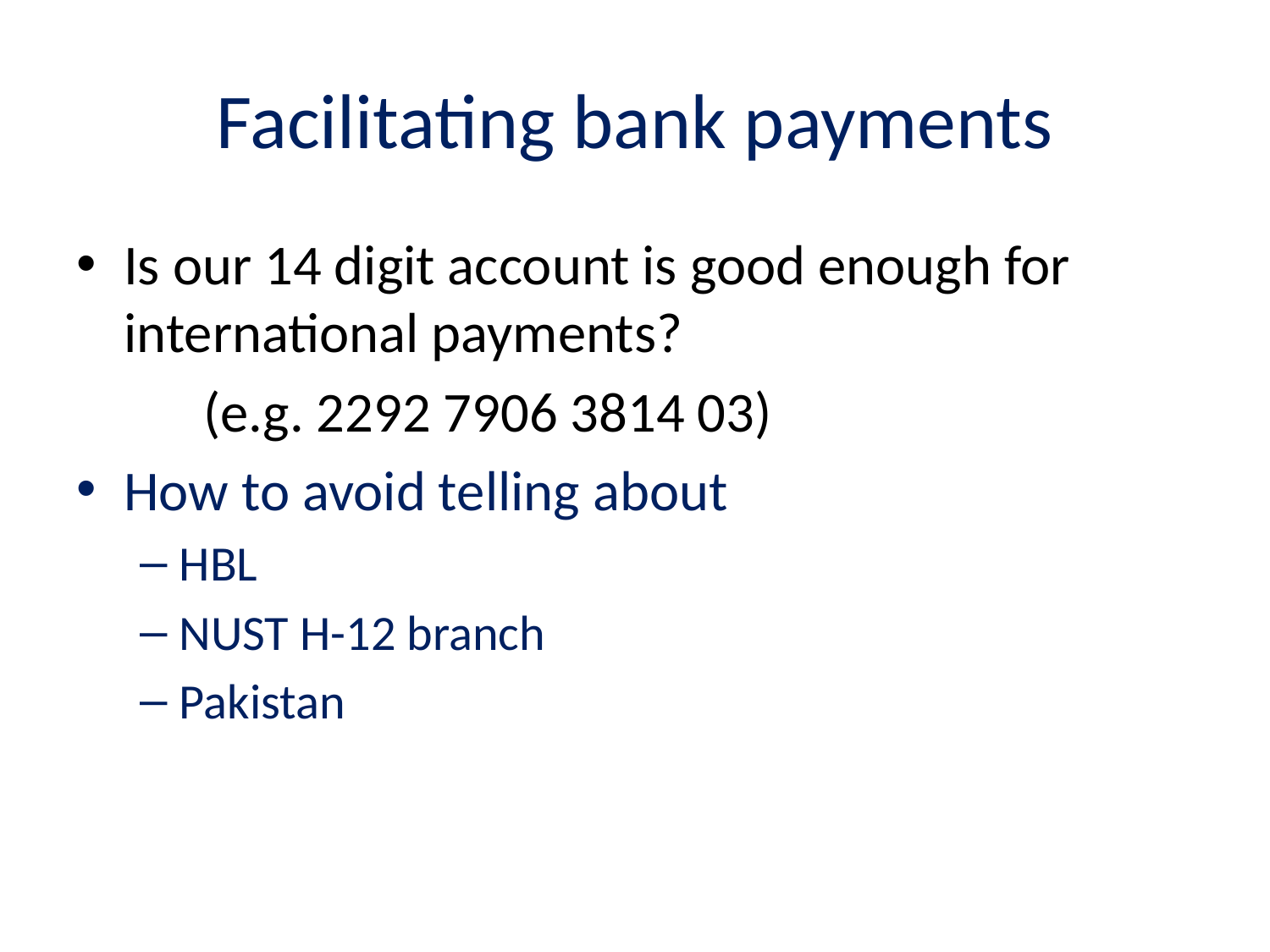

# Facilitating bank payments
Is our 14 digit account is good enough for international payments?
	(e.g. 2292 7906 3814 03)
How to avoid telling about
HBL
NUST H-12 branch
Pakistan